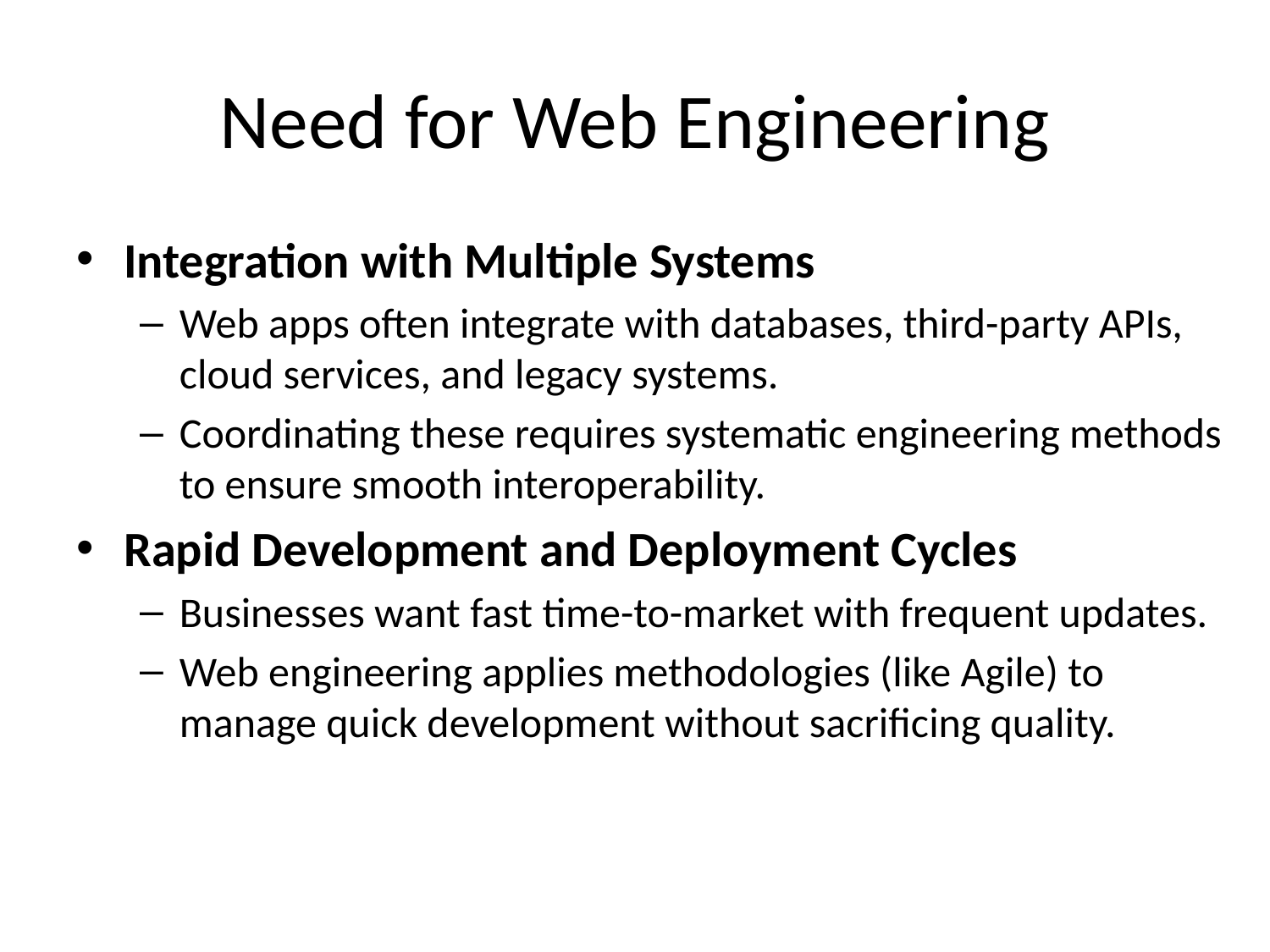

# Need for Web Engineering
Integration with Multiple Systems
Web apps often integrate with databases, third-party APIs, cloud services, and legacy systems.
Coordinating these requires systematic engineering methods to ensure smooth interoperability.
Rapid Development and Deployment Cycles
Businesses want fast time-to-market with frequent updates.
Web engineering applies methodologies (like Agile) to manage quick development without sacrificing quality.